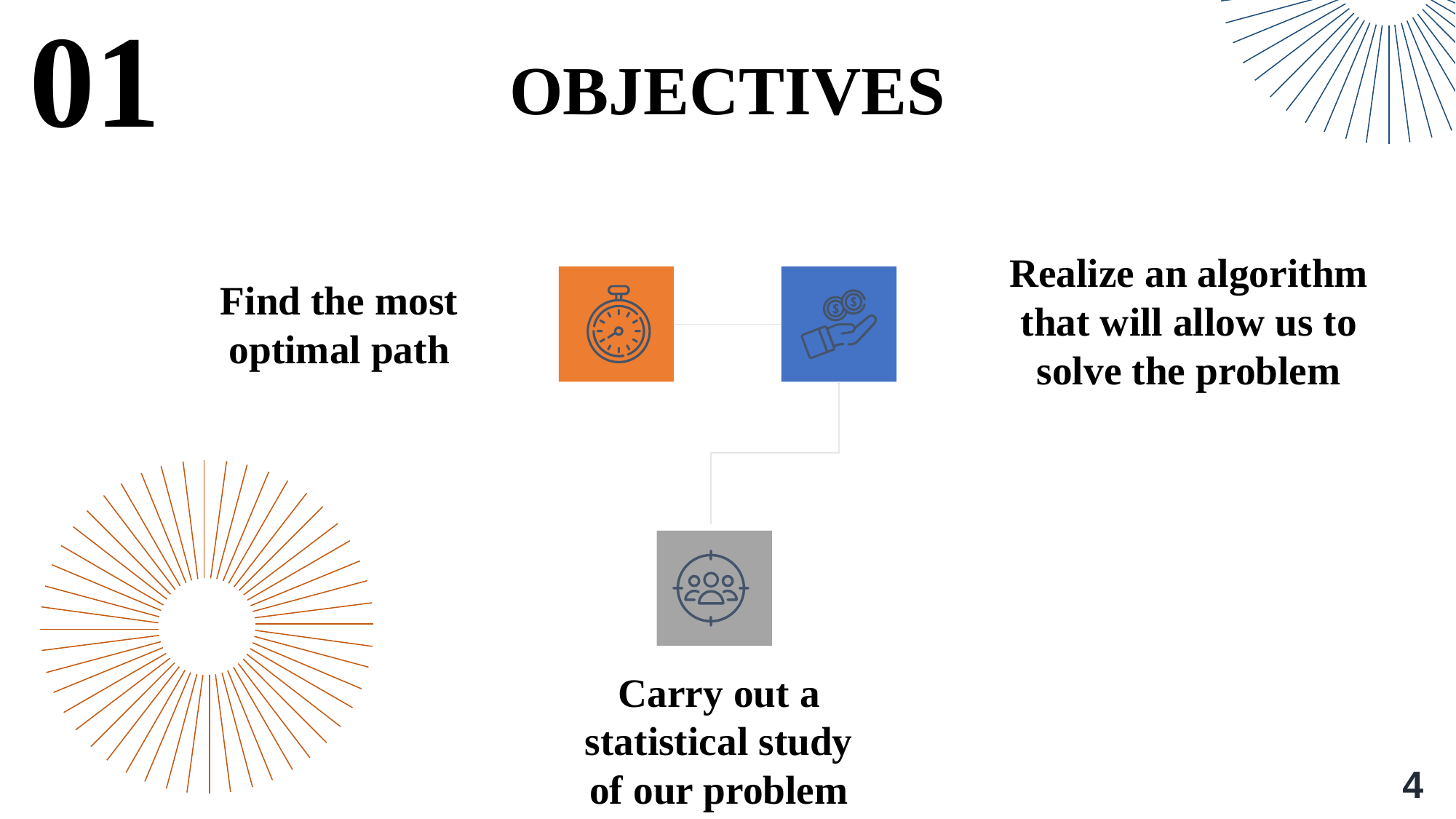

01
# OBJECTIVES
Realize an algorithm that will allow us to solve the problem
Find the most optimal path

Carry out a statistical study of our problem
4